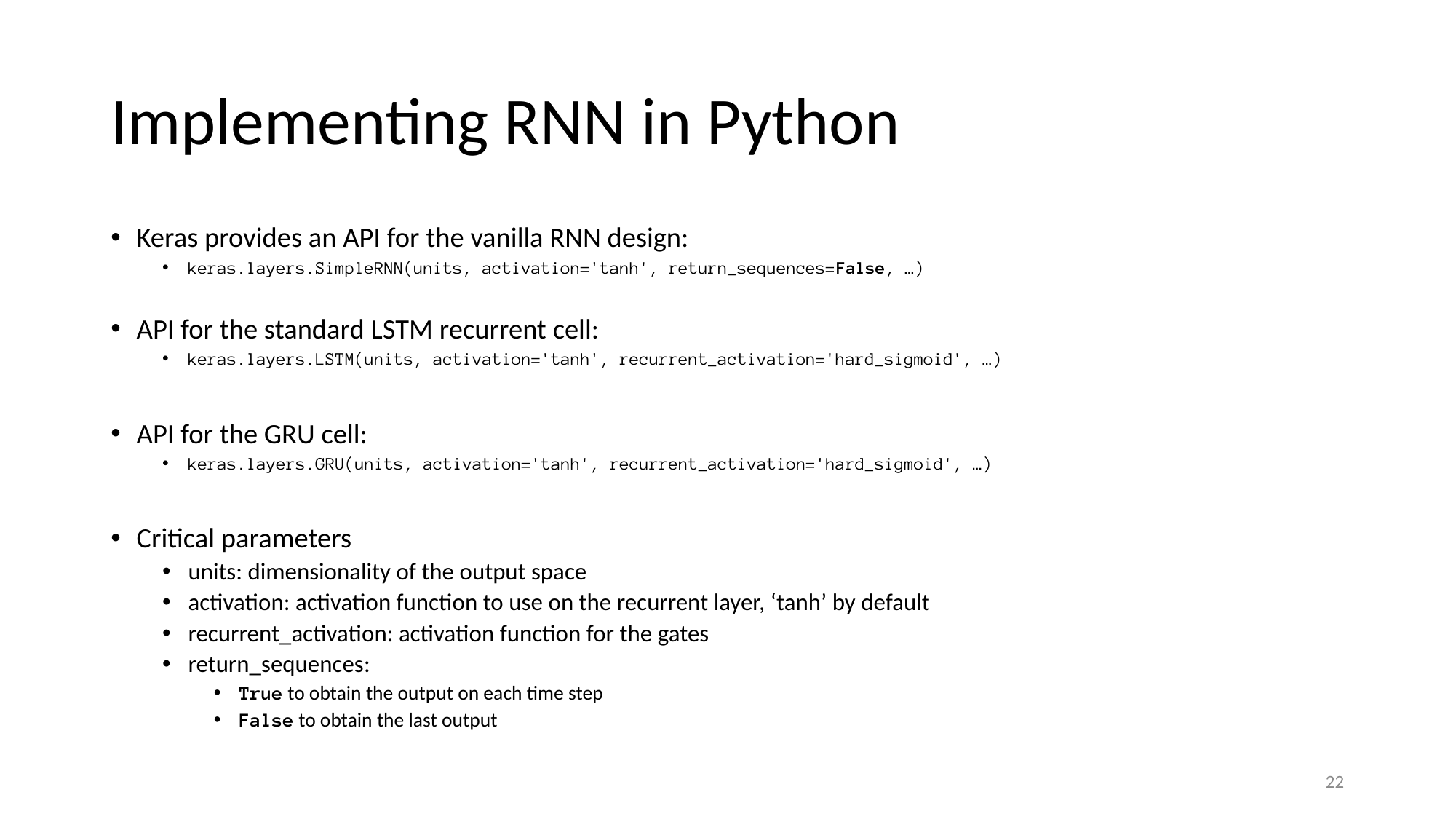

# Implementing RNN in Python
Keras provides an API for the vanilla RNN design:
keras.layers.SimpleRNN(units, activation='tanh', return_sequences=False, …)

API for the standard LSTM recurrent cell:
keras.layers.LSTM(units, activation='tanh', recurrent_activation='hard_sigmoid', …)

API for the GRU cell:
keras.layers.GRU(units, activation='tanh', recurrent_activation='hard_sigmoid', …)

Critical parameters
units: dimensionality of the output space
activation: activation function to use on the recurrent layer, ‘tanh’ by default
recurrent_activation: activation function for the gates
return_sequences:
True to obtain the output on each time step
False to obtain the last output

22